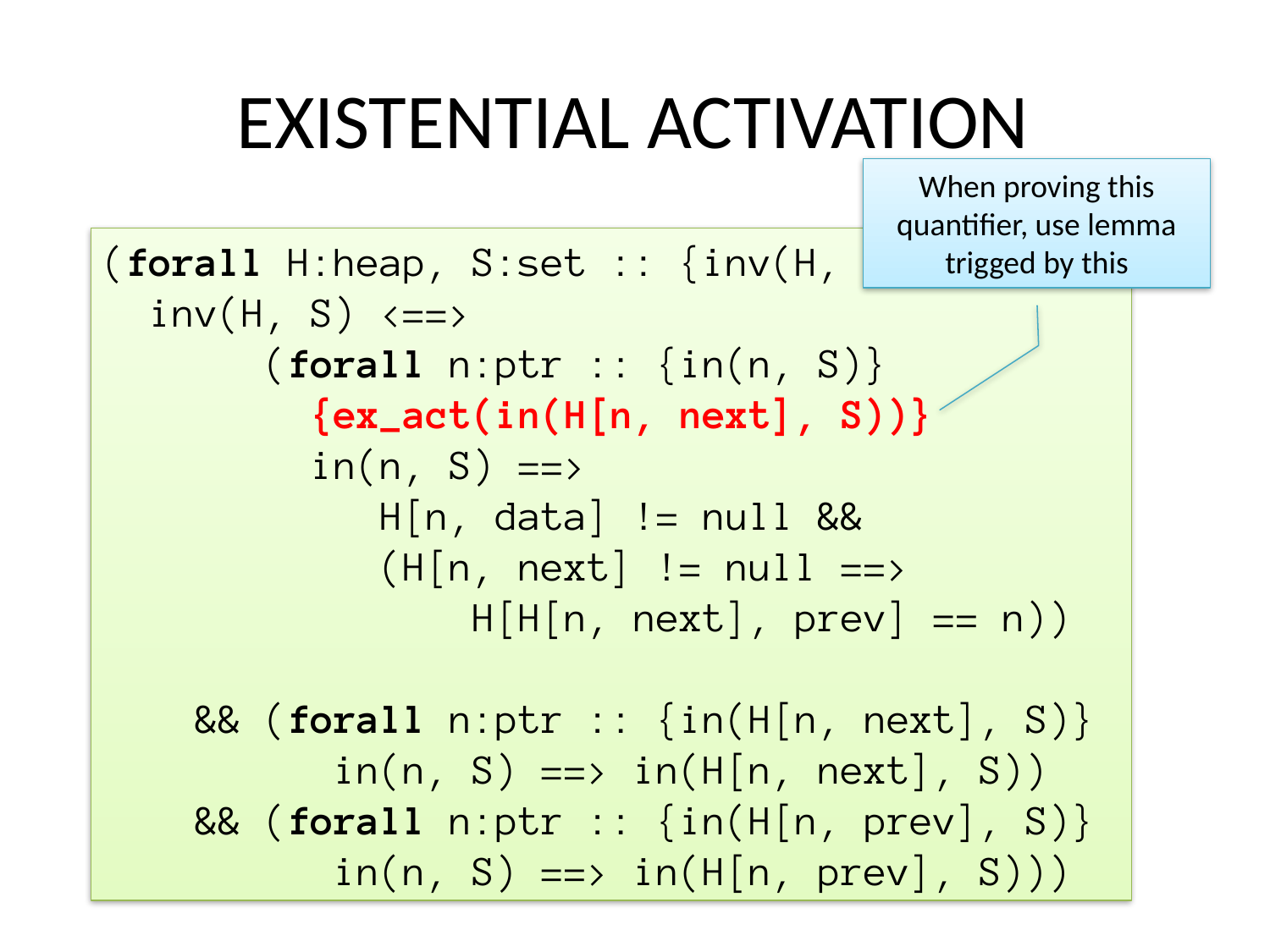

# Existential Activation
When proving this quantifier, use lemma trigged by this
(forall H:heap, S:set :: {inv(H, S)}
  inv(H, S) <==>
       (forall n:ptr :: {in(n, S)}
         {ex_act(in(H[n, next], S))}
         in(n, S) ==>
            H[n, data] != null &&
            (H[n, next] != null ==>
                H[H[n, next], prev] == n))

    && (forall n:ptr :: {in(H[n, next], S)}
          in(n, S) ==> in(H[n, next], S))
    && (forall n:ptr :: {in(H[n, prev], S)}
          in(n, S) ==> in(H[n, prev], S)))